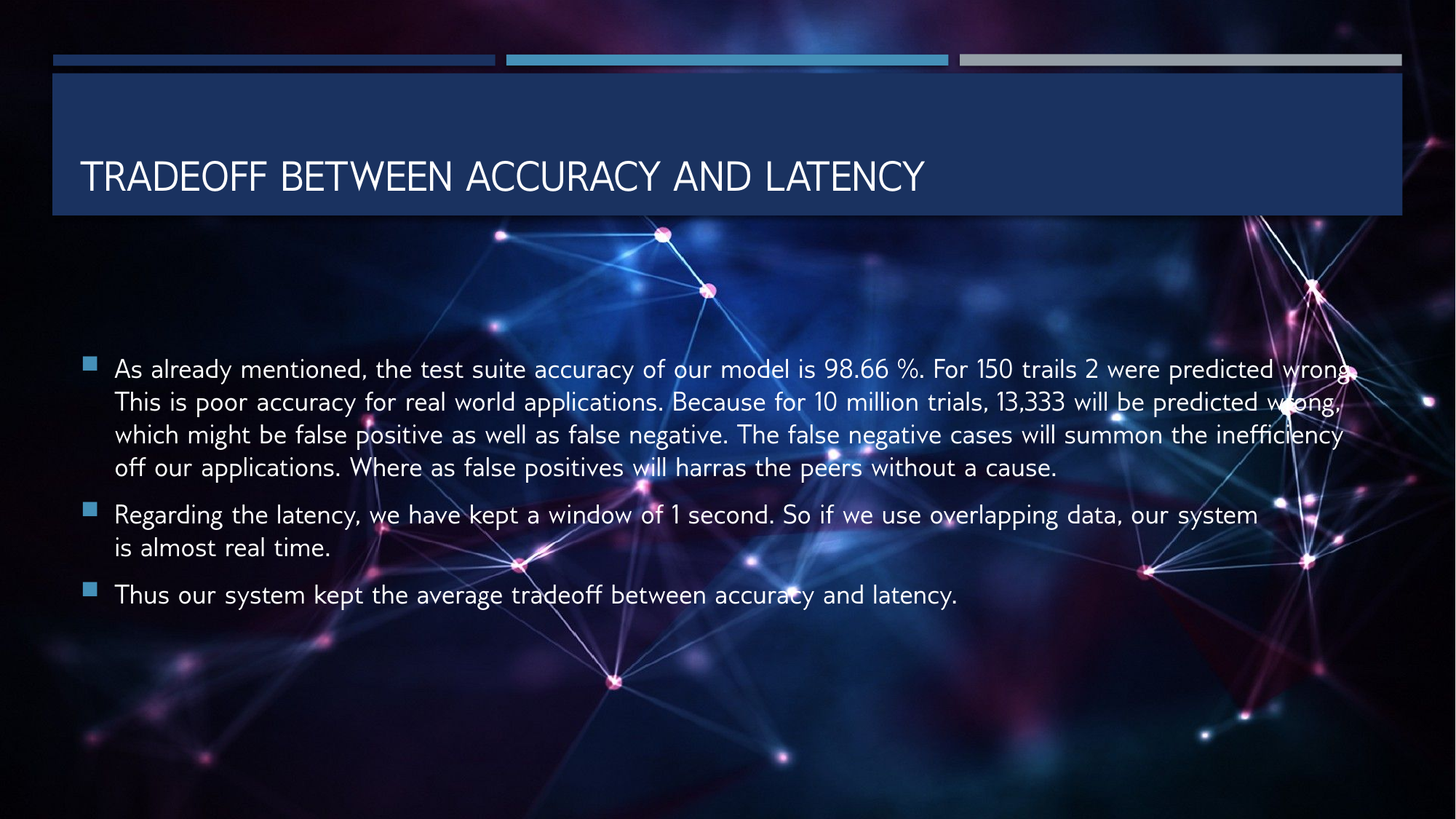

# Tradeoff between accuracy and Latency
As already mentioned, the test suite accuracy of our model is 98.66 %. For 150 trails 2 were predicted wrong. This is poor accuracy for real world applications. Because for 10 million trials, 13,333 will be predicted wrong, which might be false positive as well as false negative. The false negative cases will summon the inefficiency off our applications. Where as false positives will harras the peers without a cause.
Regarding the latency, we have kept a window of 1 second. So if we use overlapping data, our system is almost real time.
Thus our system kept the average tradeoff between accuracy and latency.